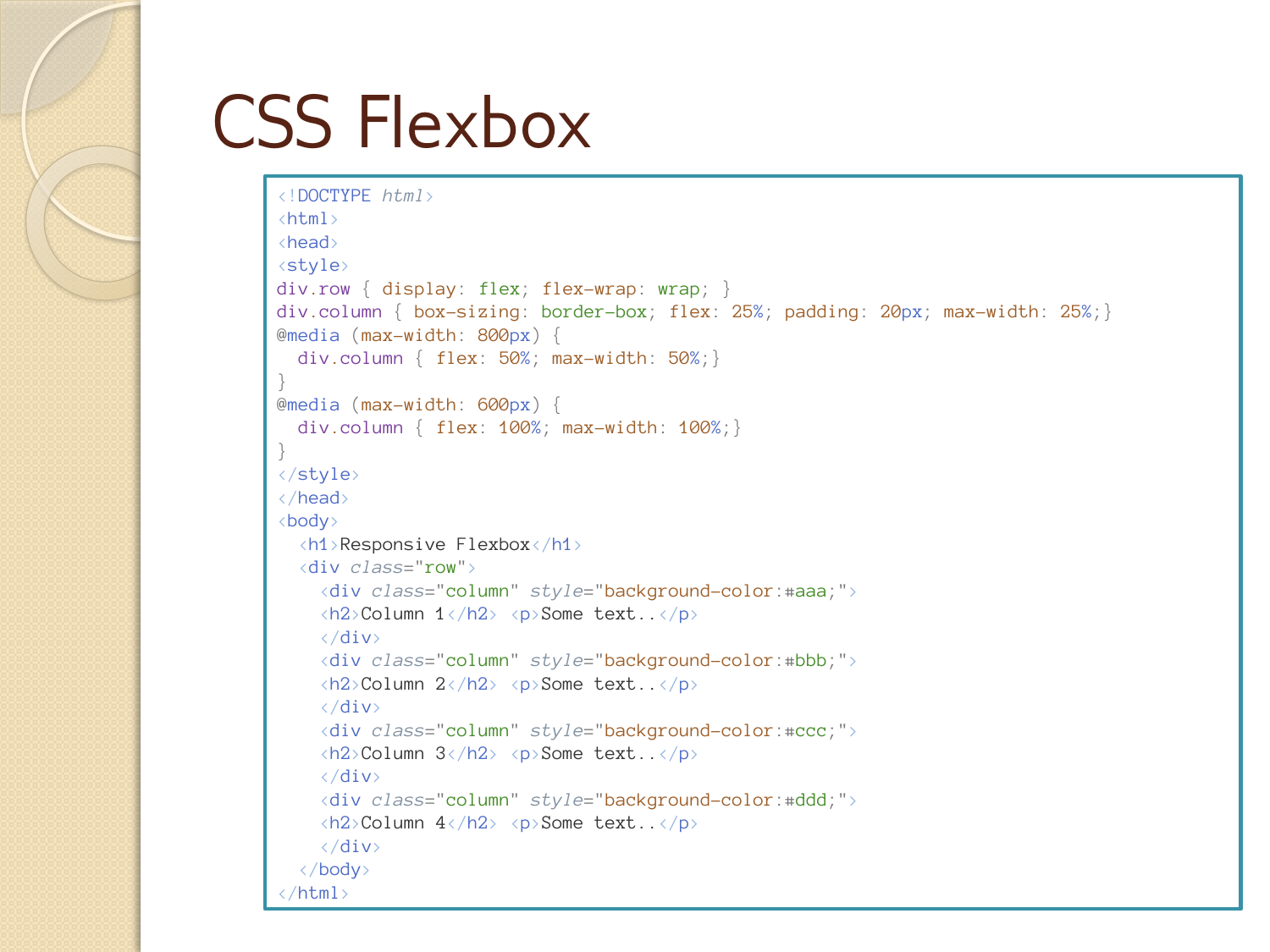

# CSS Flexbox
<!DOCTYPE html>
<html>
<head>
<style>
div.row { display: flex; flex-wrap: wrap; }
div.column { box-sizing: border-box; flex: 25%; padding: 20px; max-width: 25%;}
@media (max-width: 800px) {
  div.column { flex: 50%; max-width: 50%;}
}
@media (max-width: 600px) {
  div.column { flex: 100%; max-width: 100%;}
}
</style>
</head>
<body>
  <h1>Responsive Flexbox</h1>
  <div class="row">
    <div class="column" style="background-color:#aaa;">
    <h2>Column 1</h2> <p>Some text..</p>
    </div>
    <div class="column" style="background-color:#bbb;">
    <h2>Column 2</h2> <p>Some text..</p>
    </div>
    <div class="column" style="background-color:#ccc;">
    <h2>Column 3</h2> <p>Some text..</p>
    </div>
    <div class="column" style="background-color:#ddd;">
    <h2>Column 4</h2> <p>Some text..</p>
    </div>
  </body>
</html>